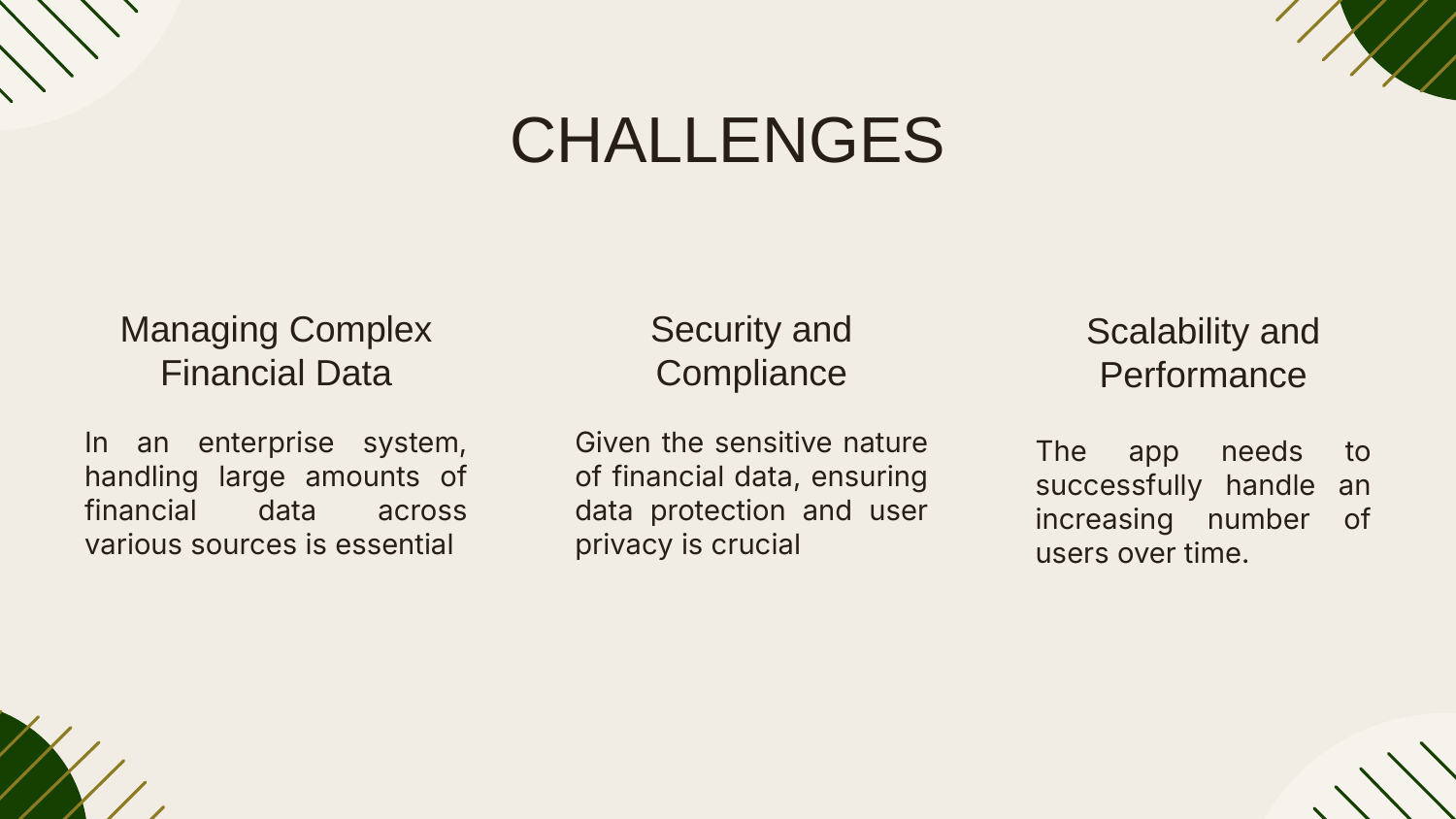

# CHALLENGES
Managing Complex Financial Data
Scalability and Performance
Security and Compliance
In an enterprise system, handling large amounts of financial data across various sources is essential
Given the sensitive nature of financial data, ensuring data protection and user privacy is crucial
The app needs to successfully handle an increasing number of users over time.